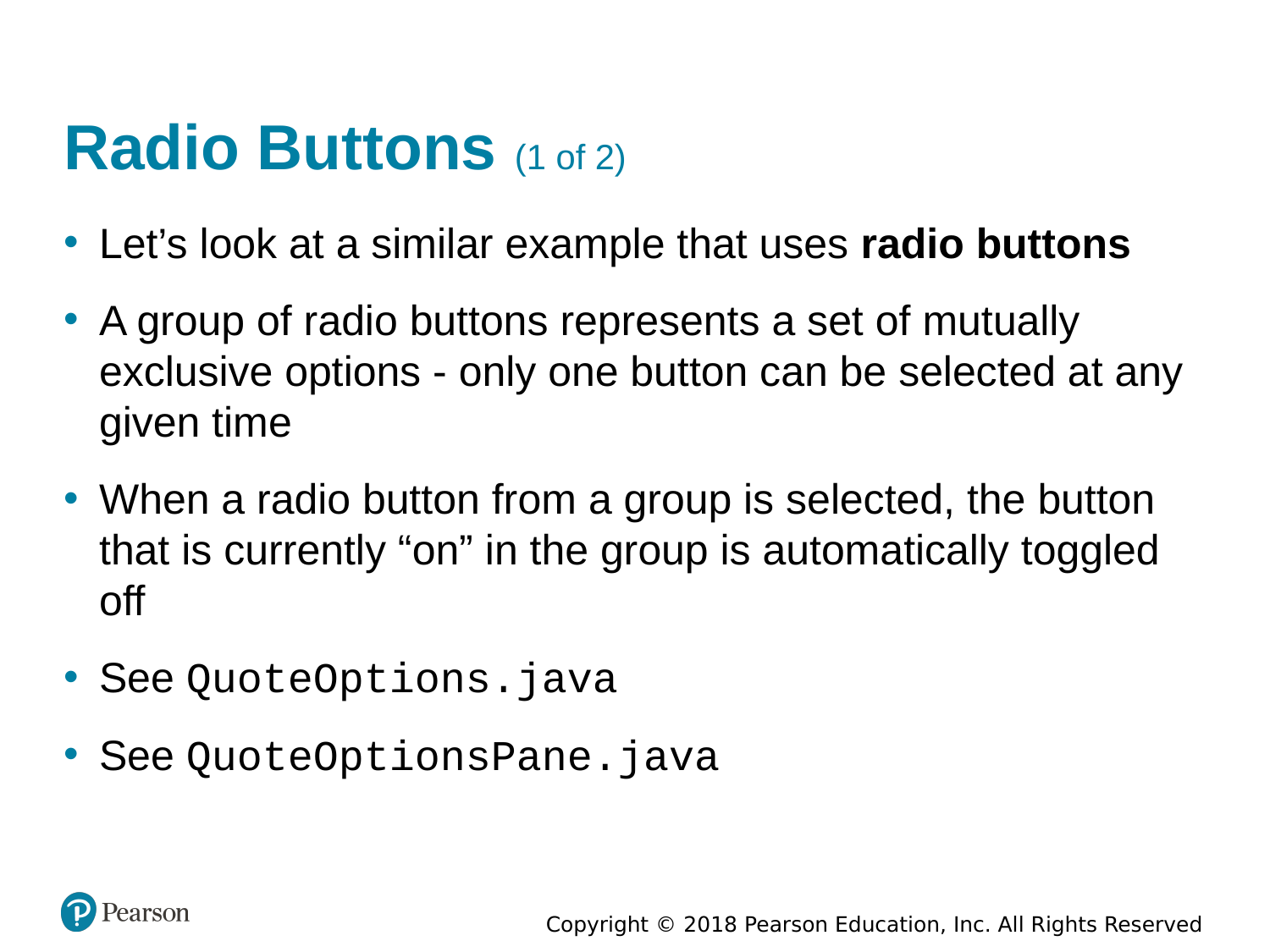

# Radio Buttons (1 of 2)
Let’s look at a similar example that uses radio buttons
A group of radio buttons represents a set of mutually exclusive options - only one button can be selected at any given time
When a radio button from a group is selected, the button that is currently “on” in the group is automatically toggled off
See QuoteOptions.java
See QuoteOptionsPane.java